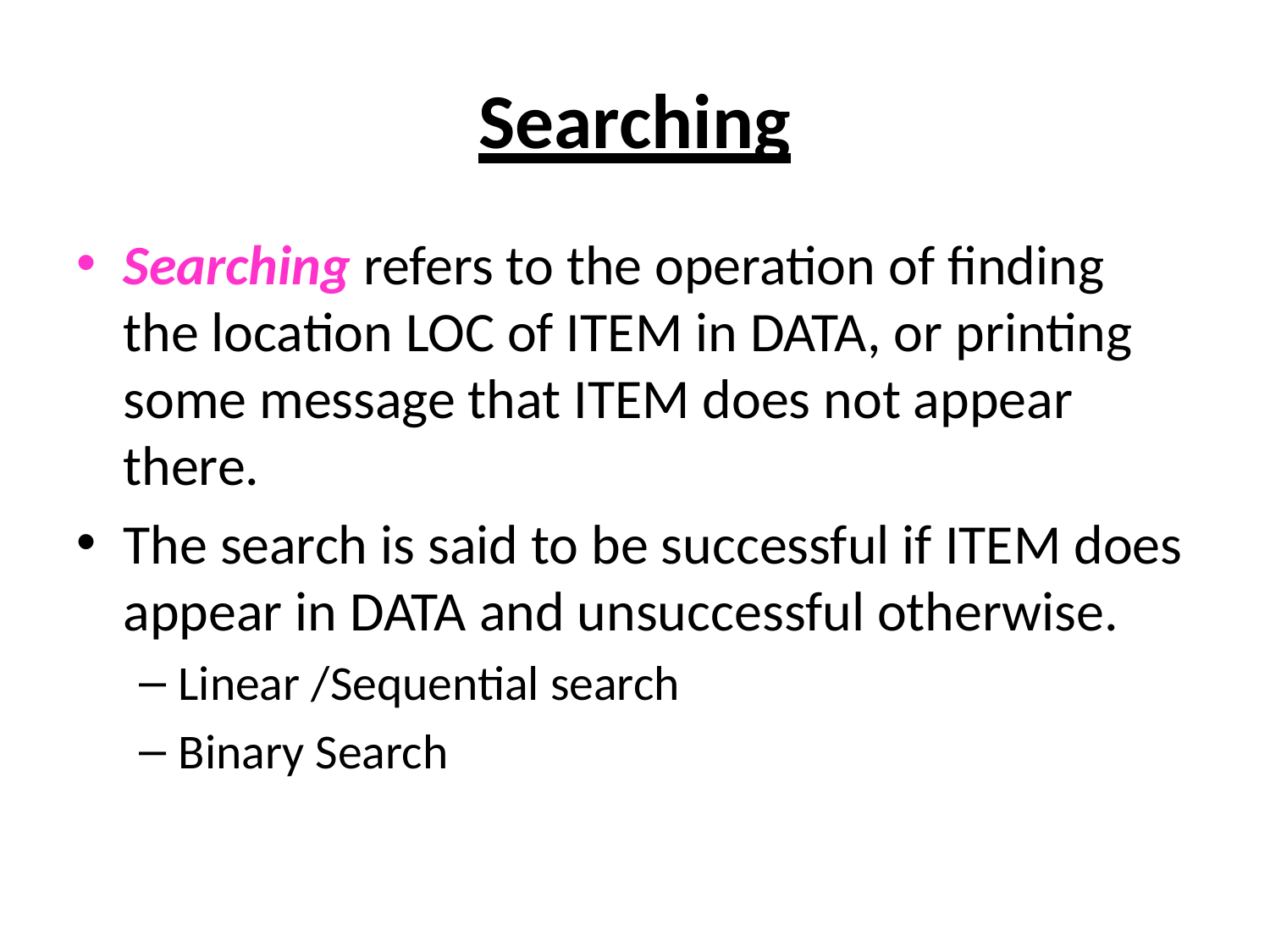

# Searching
Searching refers to the operation of finding the location LOC of ITEM in DATA, or printing some message that ITEM does not appear there.
The search is said to be successful if ITEM does appear in DATA and unsuccessful otherwise.
Linear /Sequential search
Binary Search